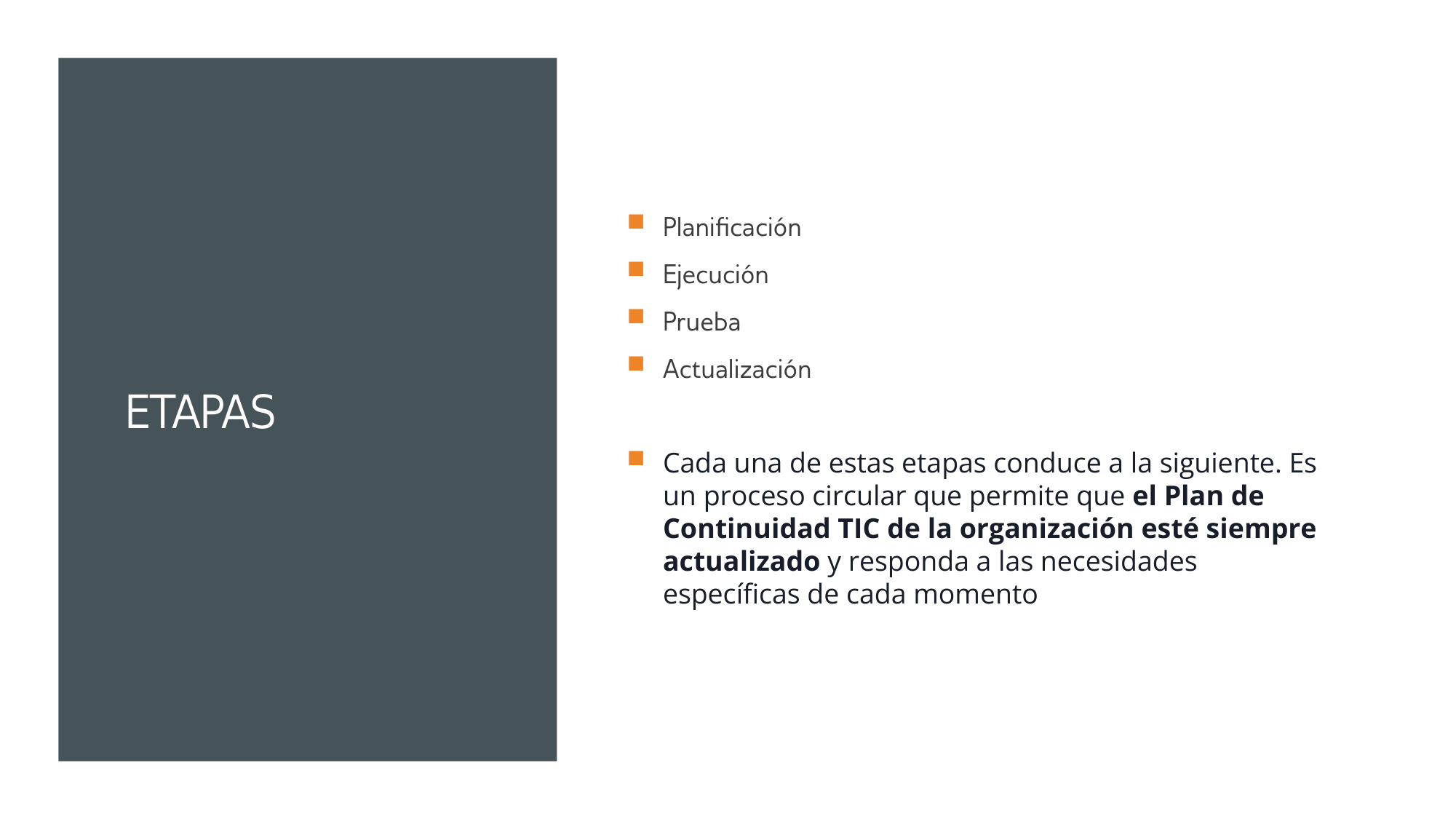

# etapas
Planificación
Ejecución
Prueba
Actualización

Cada una de estas etapas conduce a la siguiente. Es un proceso circular que permite que el Plan de Continuidad TIC de la organización esté siempre actualizado y responda a las necesidades específicas de cada momento